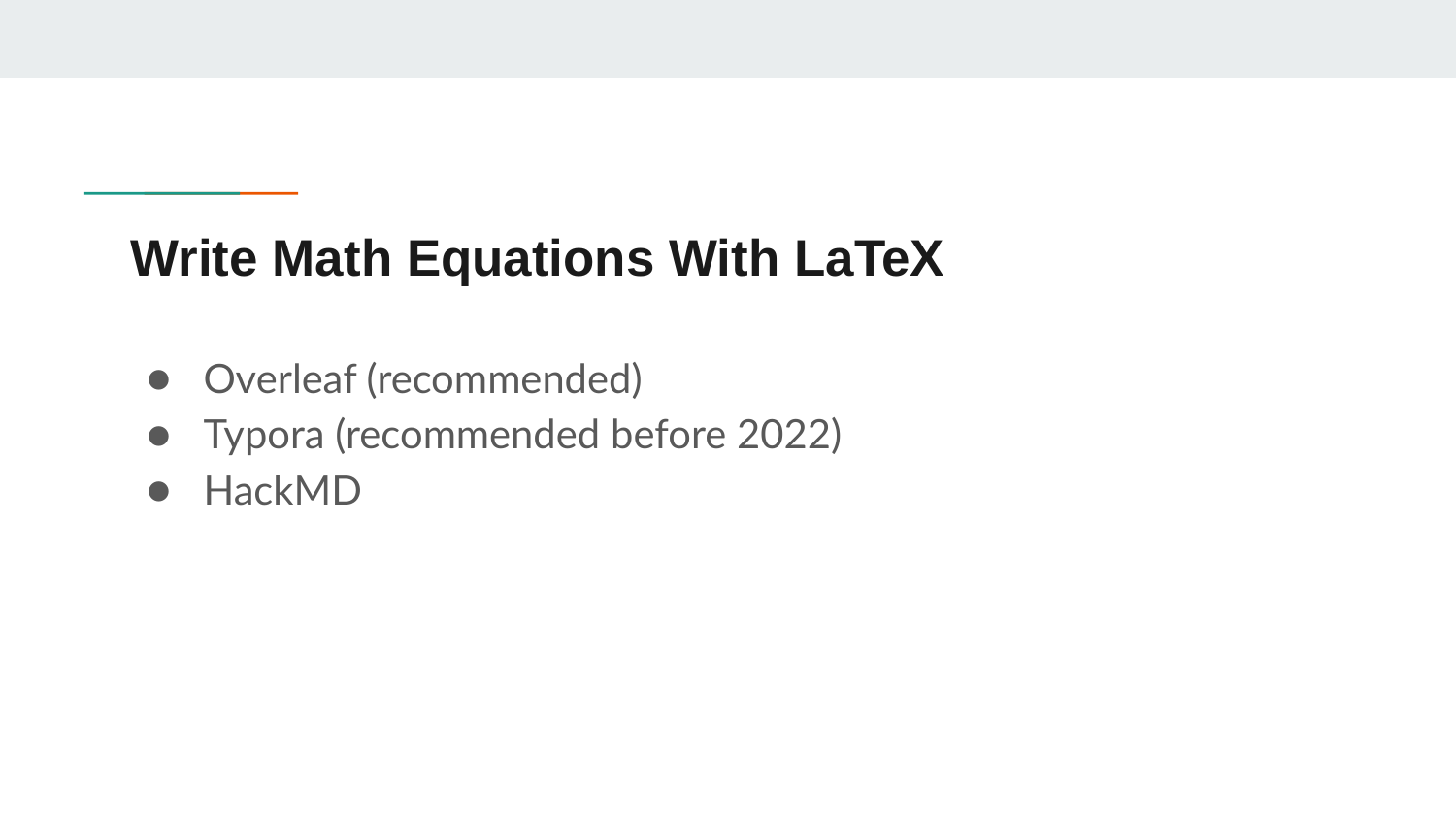

# Write Math Equations With LaTeX
Overleaf (recommended)
Typora (recommended before 2022)
HackMD